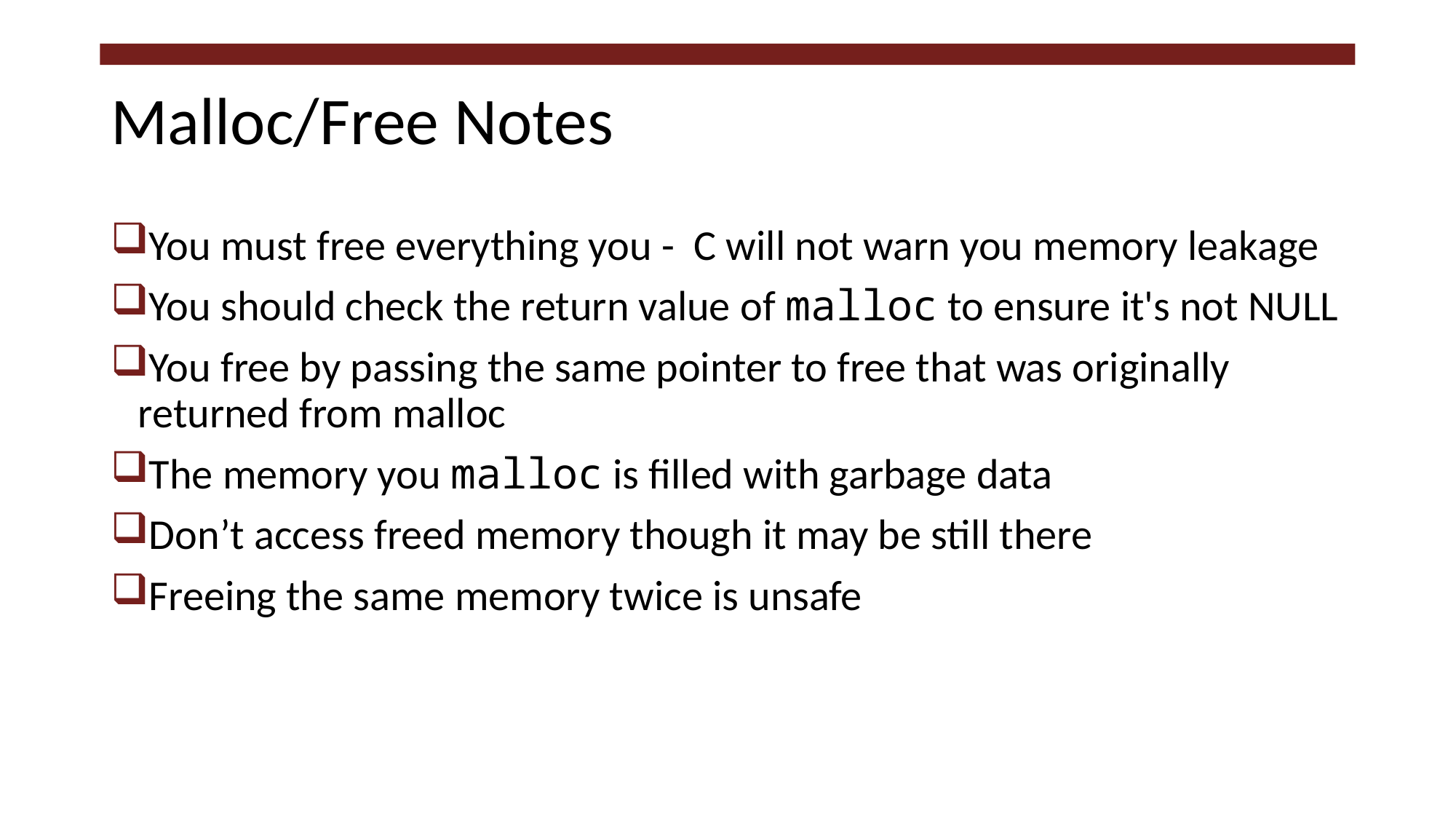

# Malloc/Free Notes
You must free everything you -  C will not warn you memory leakage
You should check the return value of malloc to ensure it's not NULL
You free by passing the same pointer to free that was originally returned from malloc
The memory you malloc is filled with garbage data
Don’t access freed memory though it may be still there
Freeing the same memory twice is unsafe